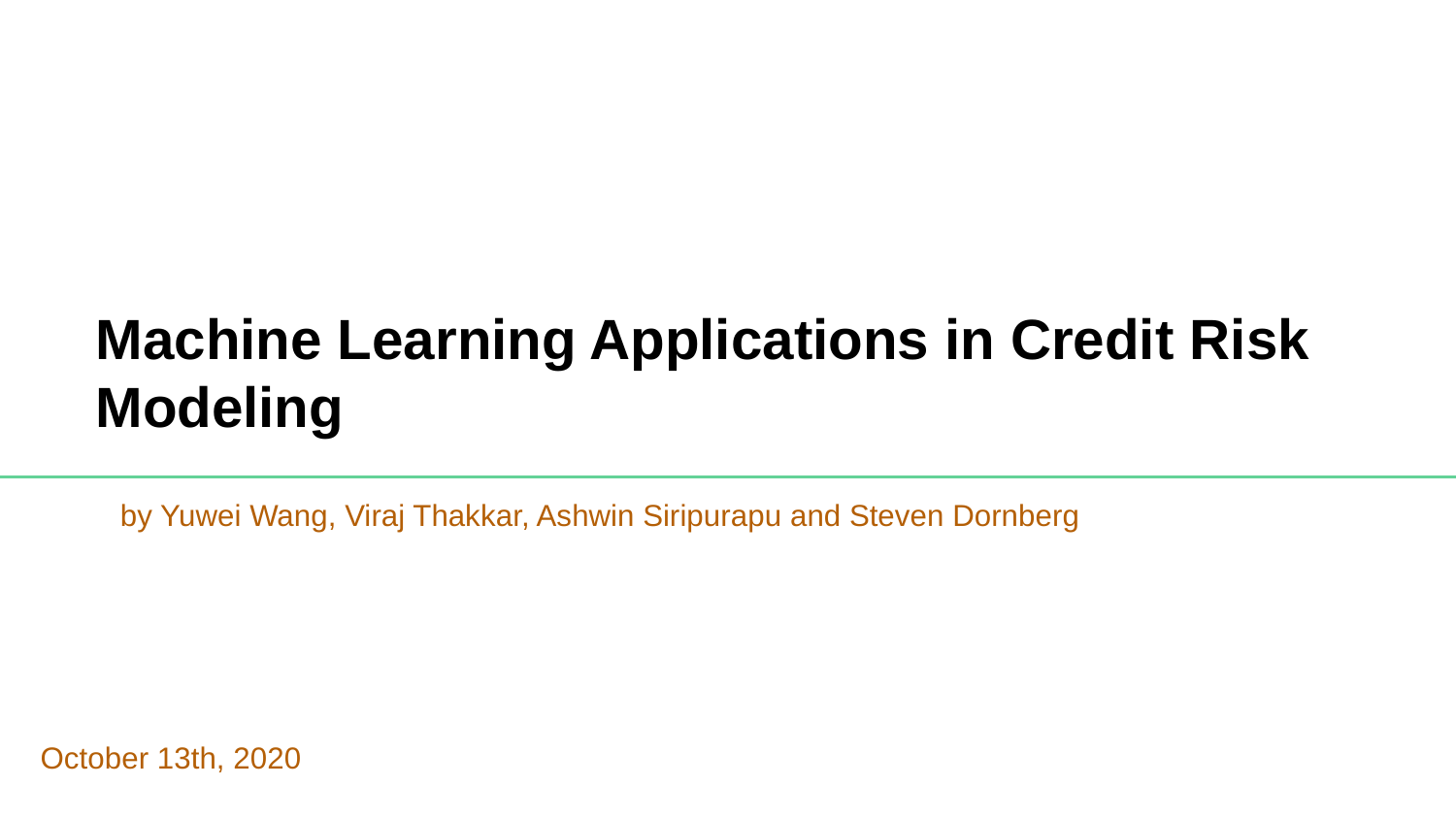

# Machine Learning Applications in Credit Risk Modeling

by Yuwei Wang, Viraj Thakkar, Ashwin Siripurapu and Steven Dornberg
October 13th, 2020
1